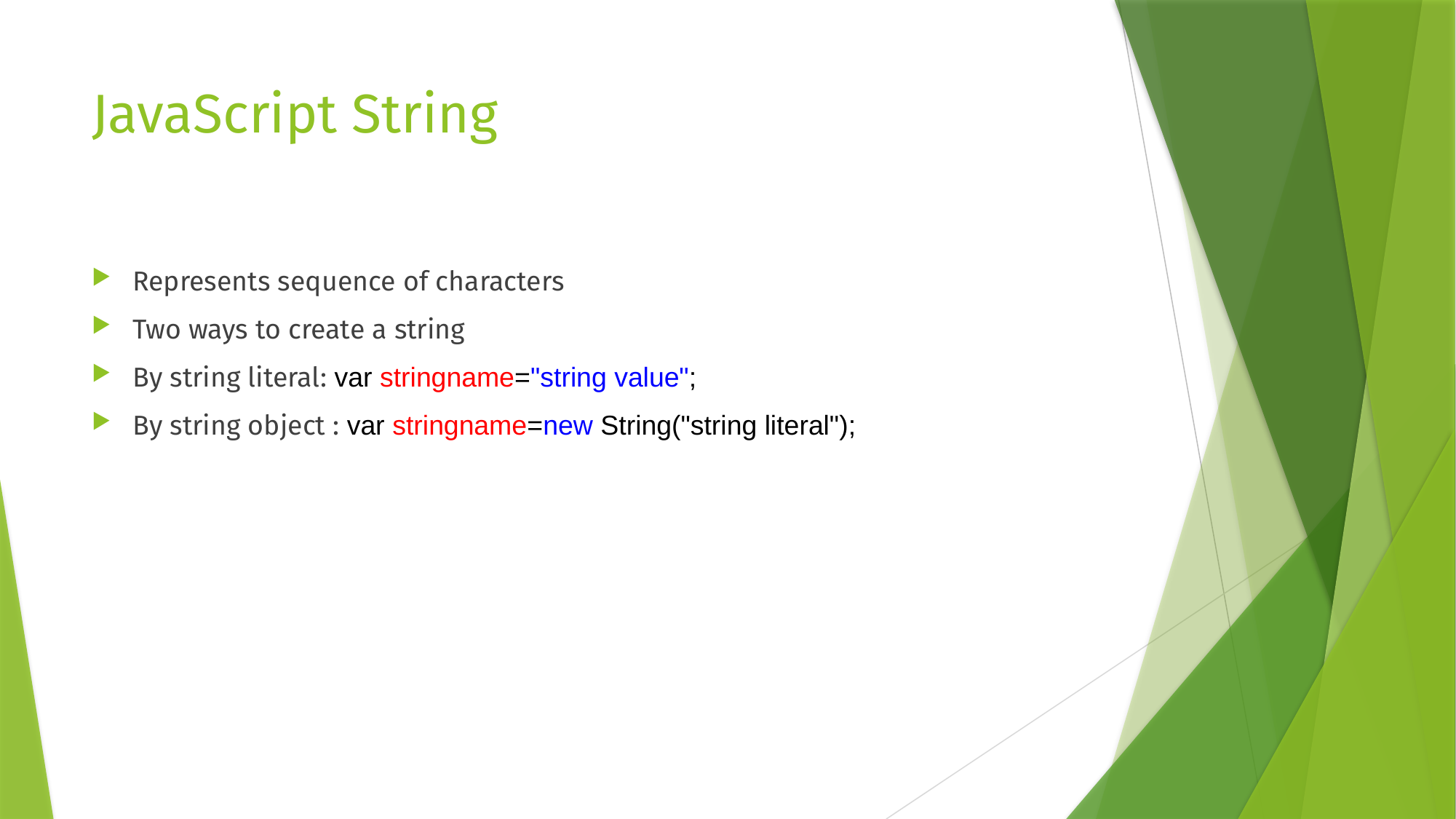

# JavaScript String
Represents sequence of characters
Two ways to create a string
By string literal: var stringname="string value";
By string object : var stringname=new String("string literal");